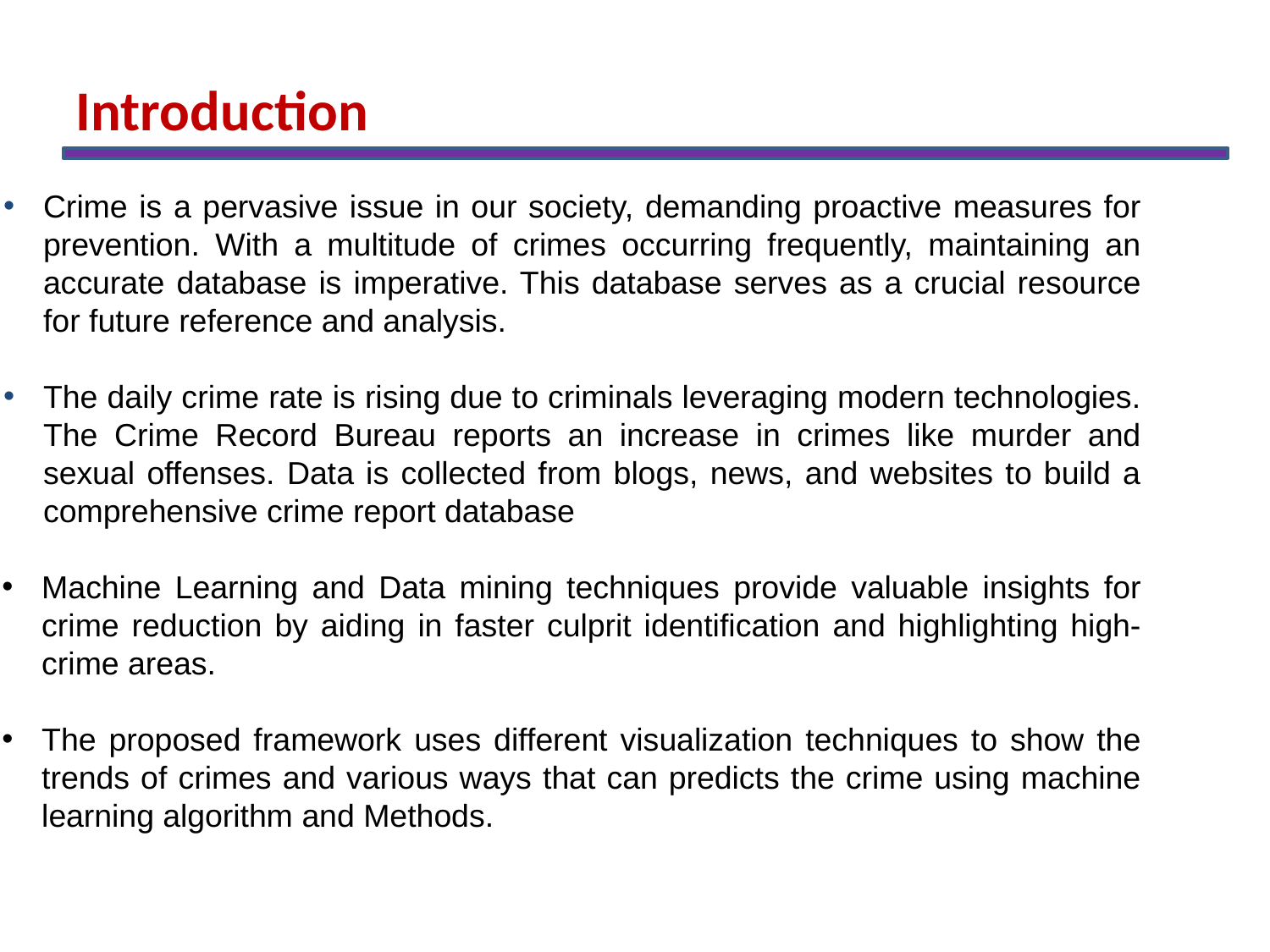

Introduction

Crime is a pervasive issue in our society, demanding proactive measures for prevention. With a multitude of crimes occurring frequently, maintaining an accurate database is imperative. This database serves as a crucial resource for future reference and analysis.

The daily crime rate is rising due to criminals leveraging modern technologies. The Crime Record Bureau reports an increase in crimes like murder and sexual offenses. Data is collected from blogs, news, and websites to build a comprehensive crime report database

Machine Learning and Data mining techniques provide valuable insights for crime reduction by aiding in faster culprit identification and highlighting high-crime areas.

The proposed framework uses different visualization techniques to show the trends of crimes and various ways that can predicts the crime using machine learning algorithm and Methods.